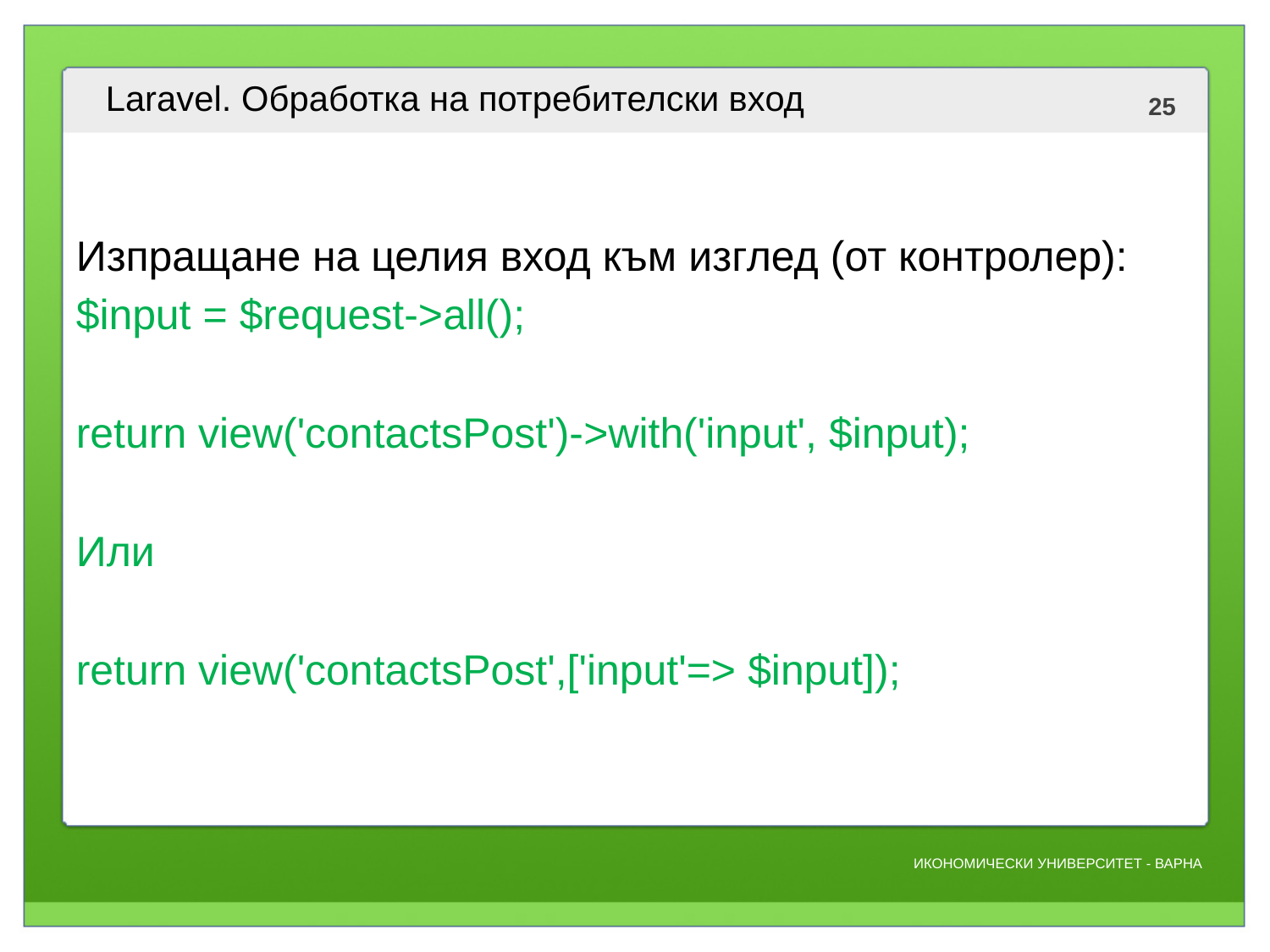

# Laravel. Обработка на потребителски вход
Изпращане на целия вход към изглед (от контролер):
$input = $request->all();

return view('contactsPost')->with('input', $input);

Или

return view('contactsPost',['input'=> $input]);